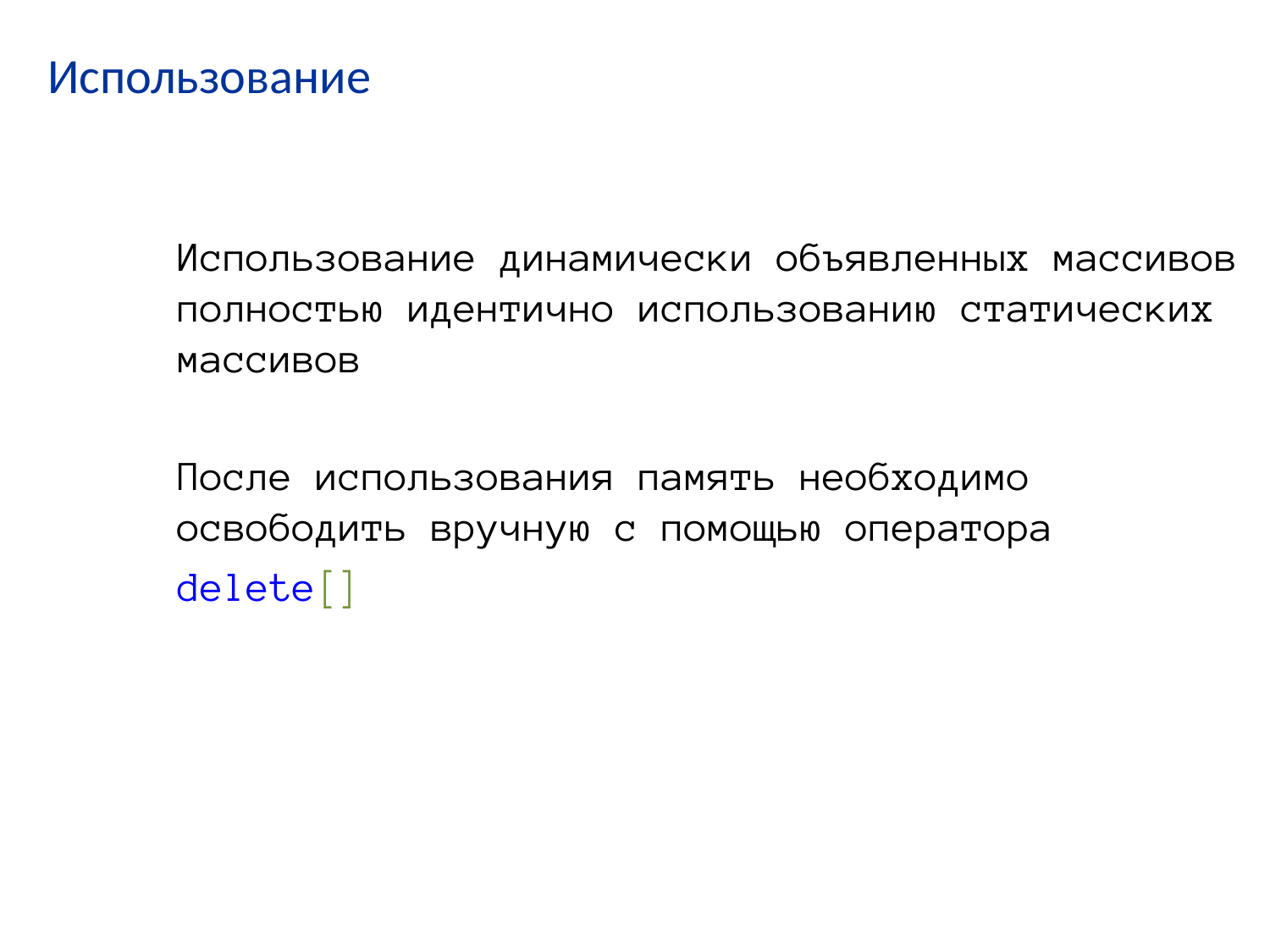

# Использование
Использование динамически объявленных массивов полностью идентично использованию статических массивов

После использования память необходимо освободить вручную с помощью оператора
delete[]